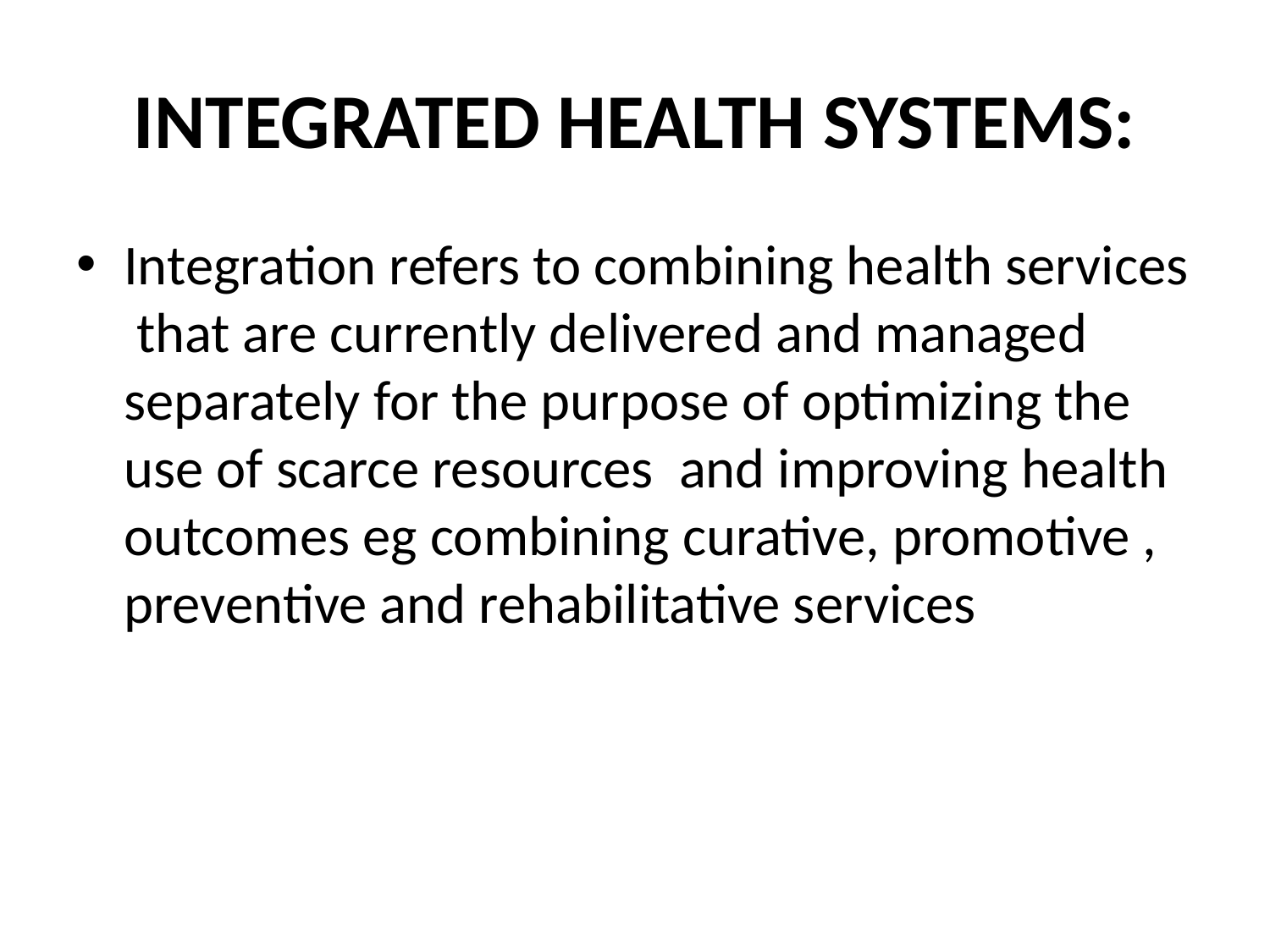

# INTEGRATED HEALTH SYSTEMS:
Integration refers to combining health services  that are currently delivered and managed separately for the purpose of optimizing the use of scarce resources  and improving health outcomes eg combining curative, promotive , preventive and rehabilitative services